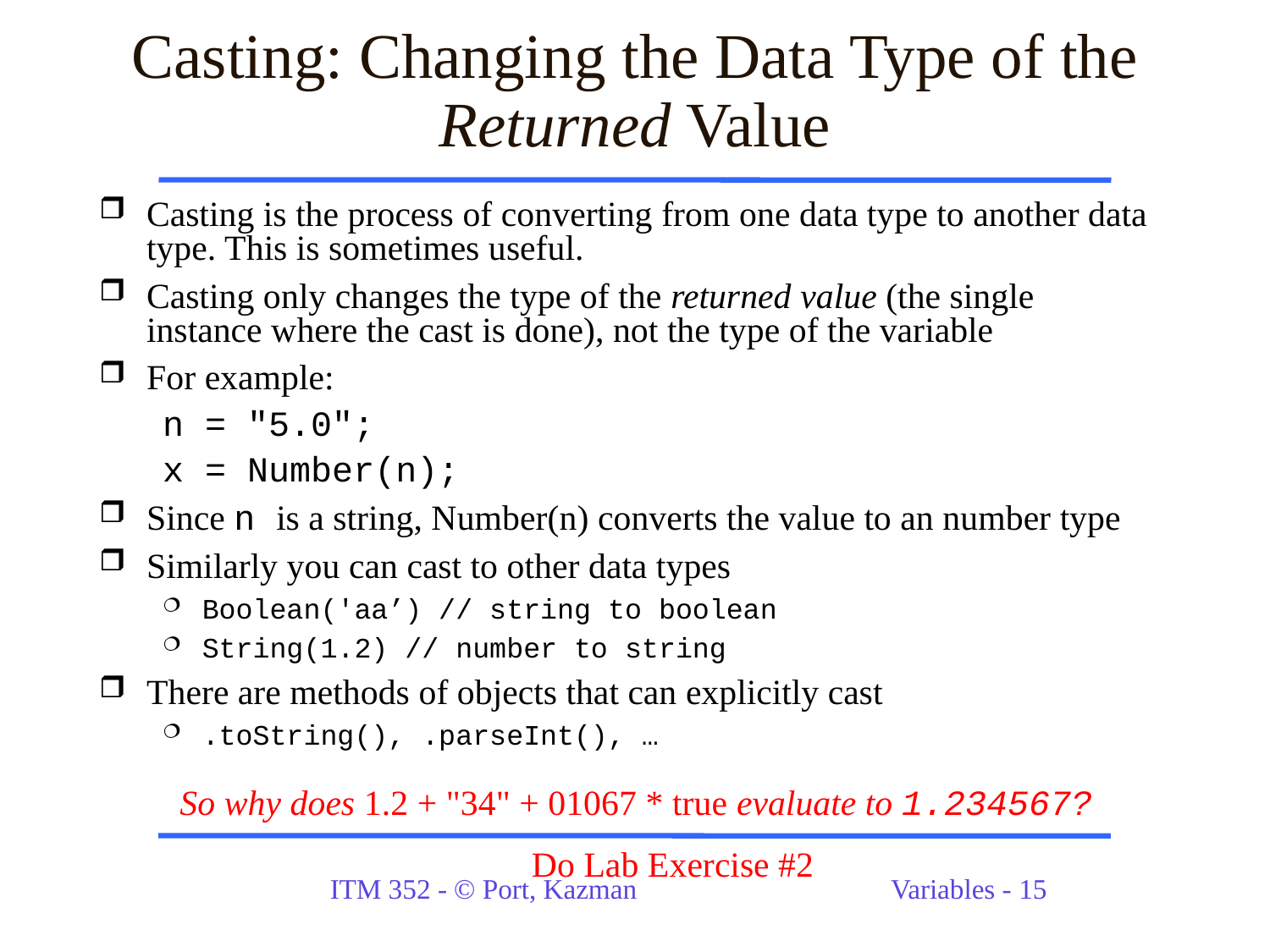

# Casting: Changing the Data Type of the Returned Value
Casting is the process of converting from one data type to another data type. This is sometimes useful.
Casting only changes the type of the returned value (the single instance where the cast is done), not the type of the variable
For example:
n = "5.0";
x = Number(n);
Since n is a string, Number(n) converts the value to an number type
Similarly you can cast to other data types
Boolean('aa’) // string to boolean
String(1.2) // number to string
There are methods of objects that can explicitly cast
.toString(), .parseInt(), …
So why does 1.2 + "34" + 01067 * true evaluate to 1.234567?
Do Lab Exercise #2